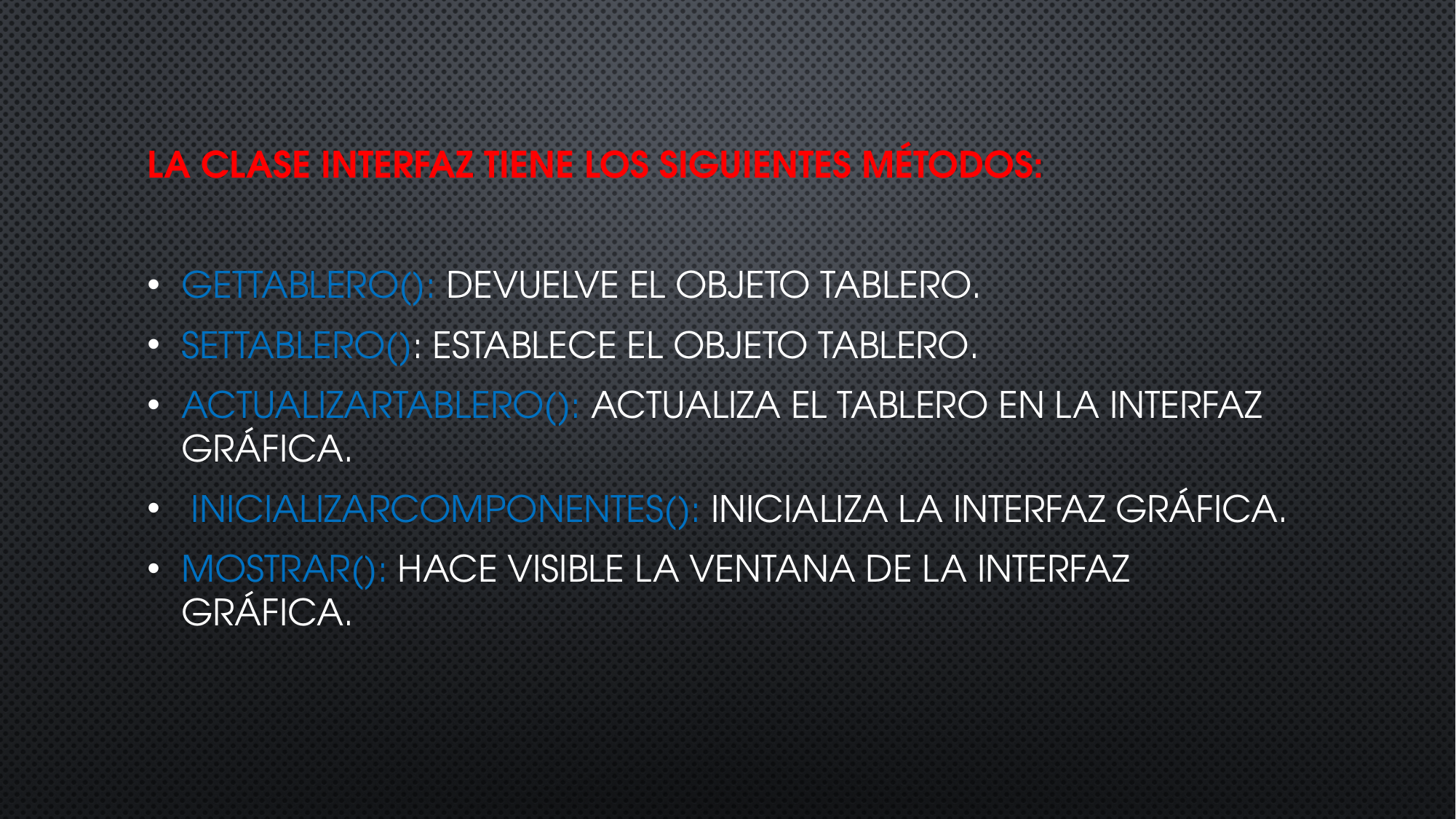

#
La clase Interfaz tiene los siguientes métodos:

getTablero(): Devuelve el objeto Tablero.
setTablero(): establece el objeto Tablero.
actualizarTablero(): actualiza el tablero en la interfaz gráfica.
 inicializarComponentes(): inicializa la interfaz gráfica.
mostrar(): hace visible la ventana de la interfaz gráfica.